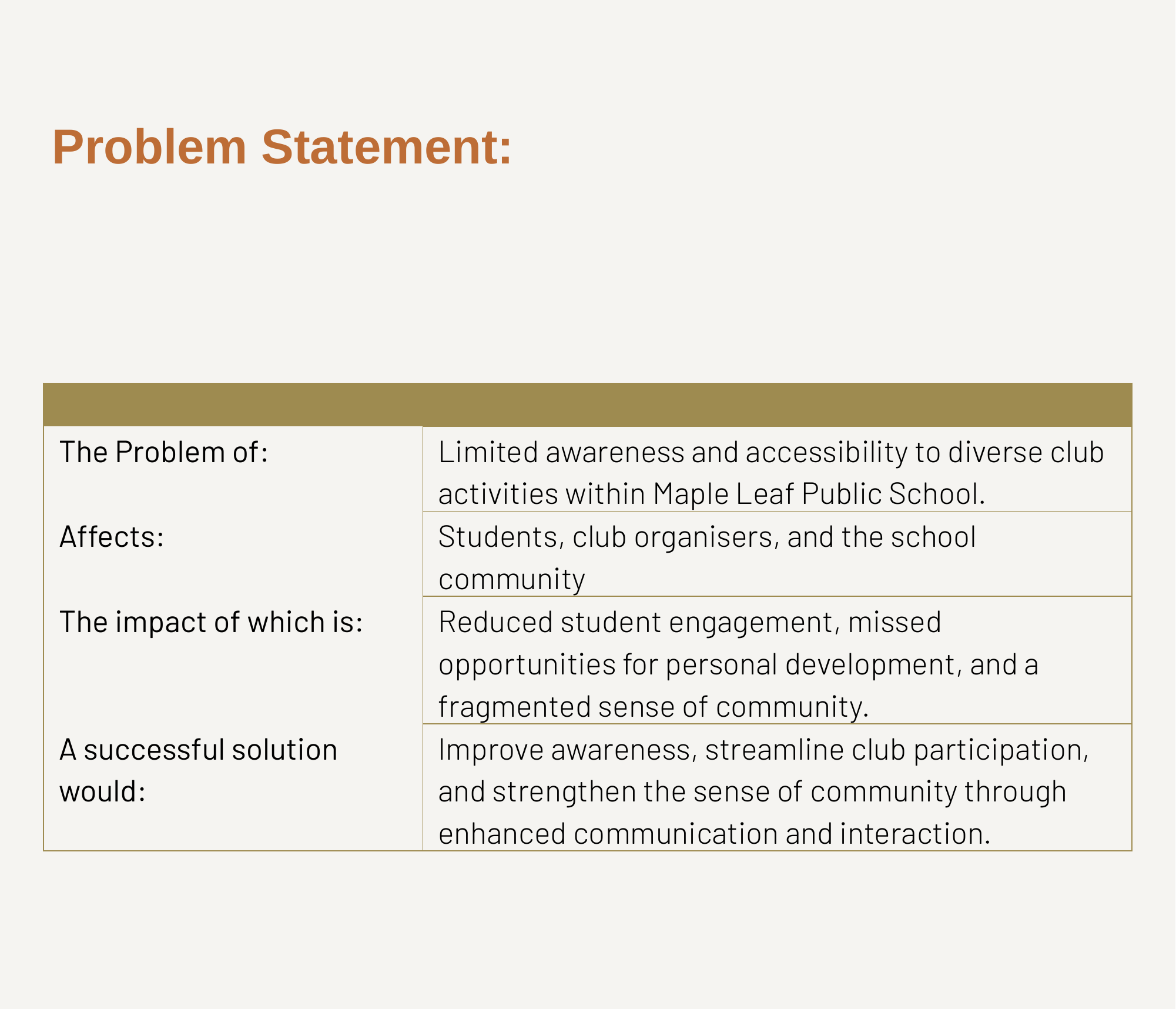

Problem Statement:
|  |  |
| --- | --- |
| The Problem of: | Limited awareness and accessibility to diverse club activities within Maple Leaf Public School. |
| Affects: | Students, club organisers, and the school community |
| The impact of which is: | Reduced student engagement, missed opportunities for personal development, and a fragmented sense of community. |
| A successful solution would: | Improve awareness, streamline club participation, and strengthen the sense of community through enhanced communication and interaction. |